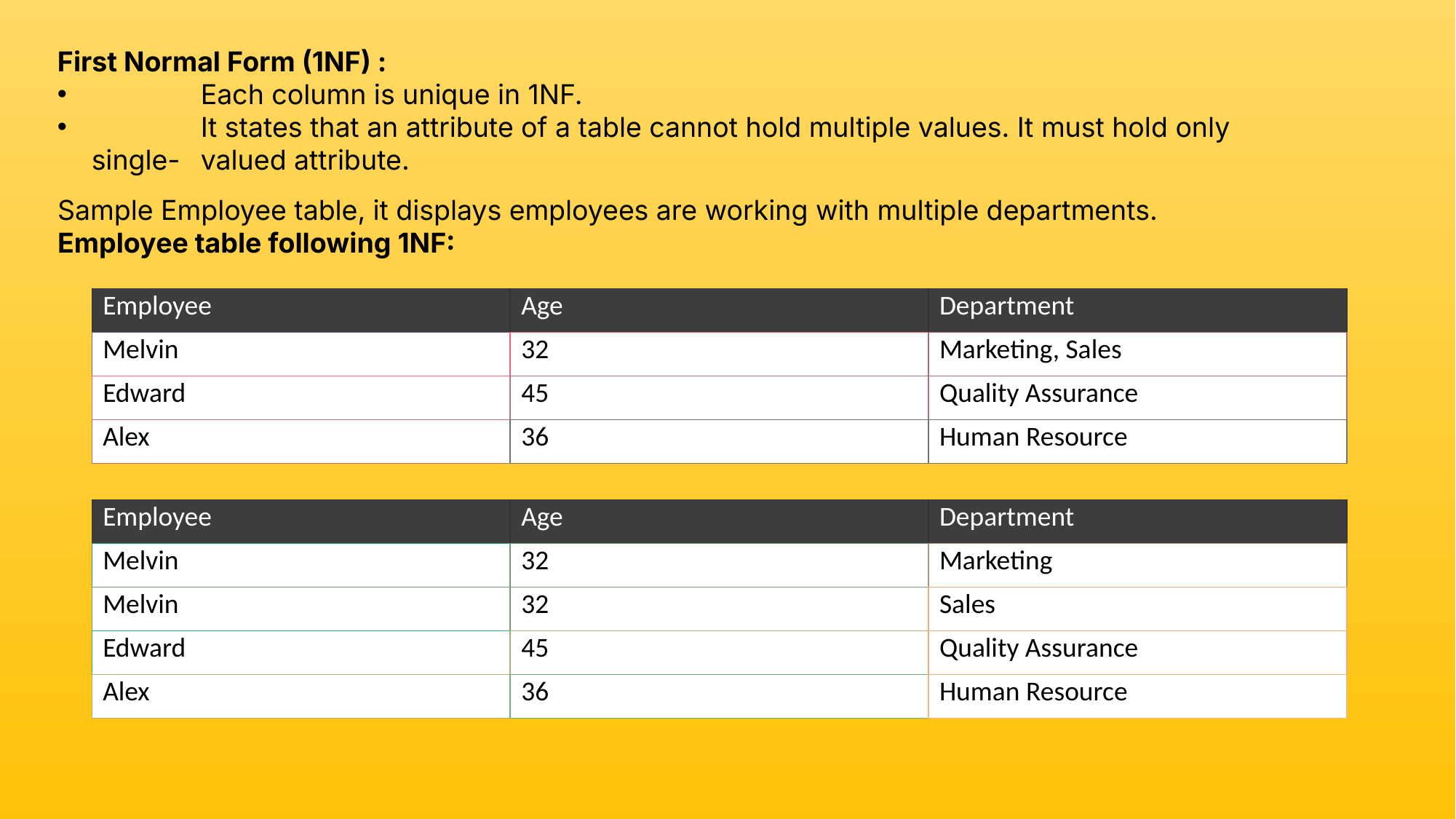

First Normal Form (1NF) :
	Each column is unique in 1NF.
	It states that an attribute of a table cannot hold multiple values. It must hold only single-	valued attribute.

Sample Employee table, it displays employees are working with multiple departments.
Employee table following 1NF:
| Employee | Age | Department |
| --- | --- | --- |
| Melvin | 32 | Marketing, Sales |
| Edward | 45 | Quality Assurance |
| Alex | 36 | Human Resource |
| Employee | Age | Department |
| --- | --- | --- |
| Melvin | 32 | Marketing |
| Melvin | 32 | Sales |
| Edward | 45 | Quality Assurance |
| Alex | 36 | Human Resource |